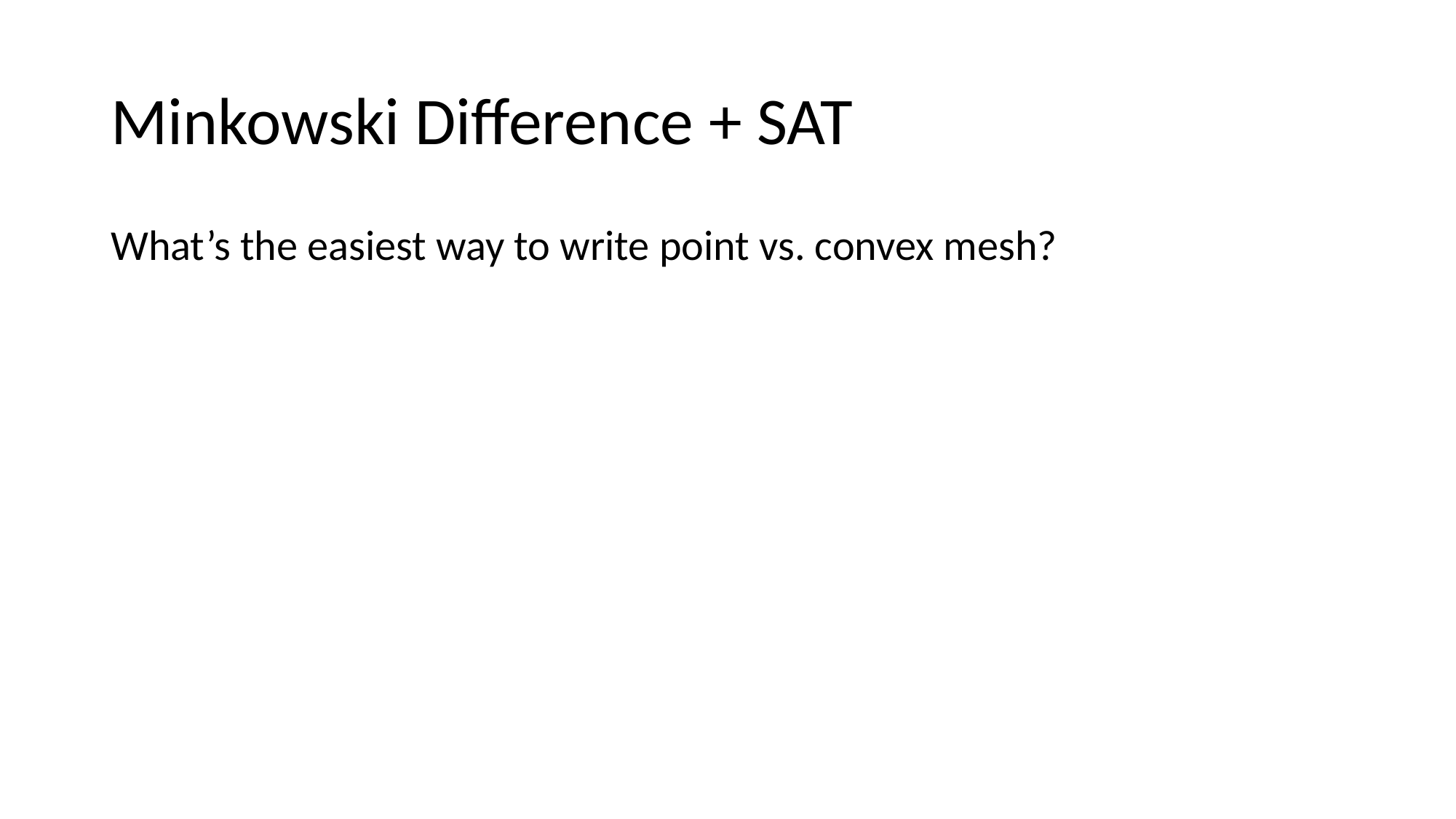

# Minkowski Difference + SAT
What’s the easiest way to write point vs. convex mesh?